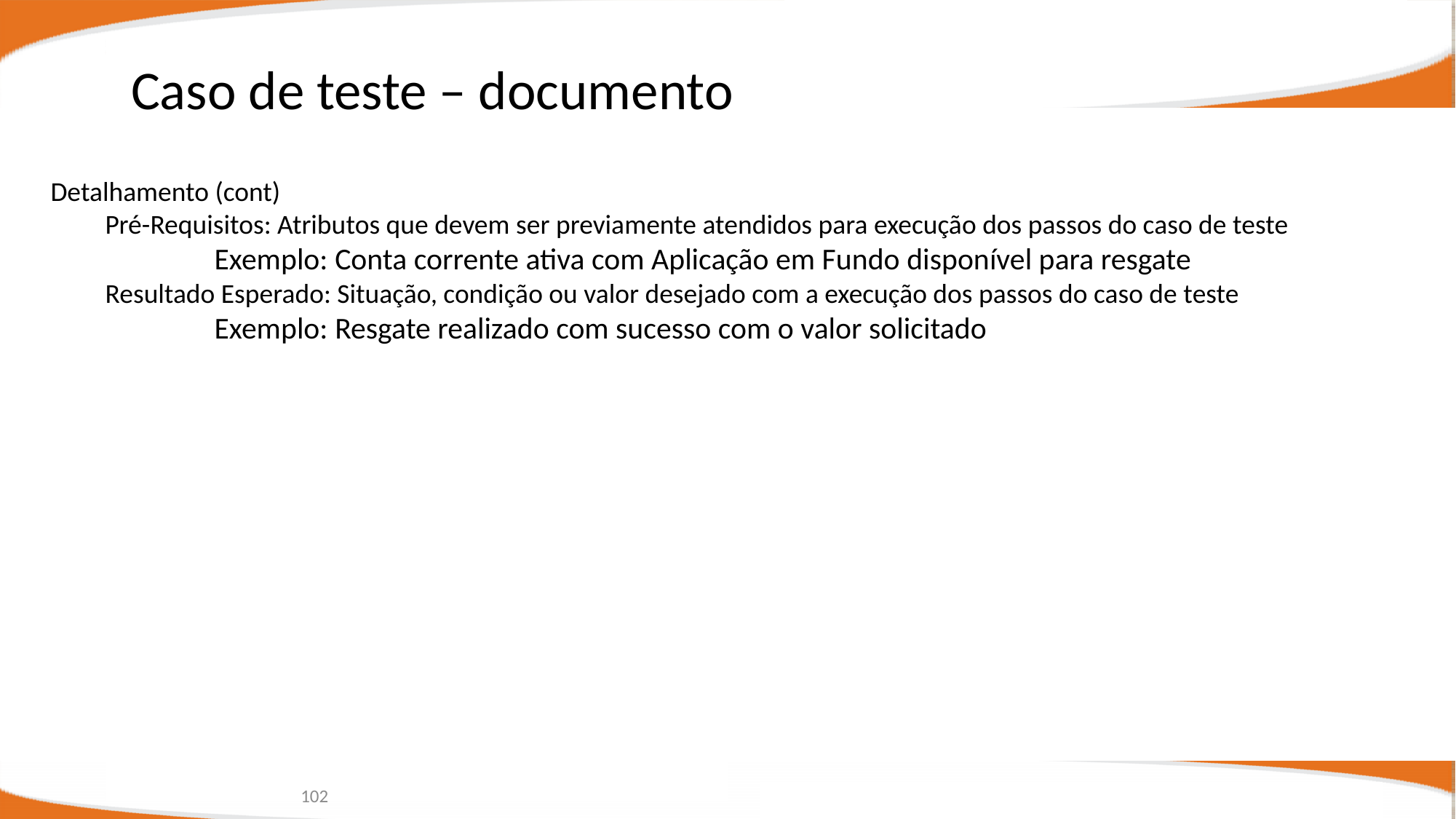

Caso de teste – documento
Detalhamento (cont)
Pré-Requisitos: Atributos que devem ser previamente atendidos para execução dos passos do caso de teste
	Exemplo: Conta corrente ativa com Aplicação em Fundo disponível para resgate
Resultado Esperado: Situação, condição ou valor desejado com a execução dos passos do caso de teste
	Exemplo: Resgate realizado com sucesso com o valor solicitado
102